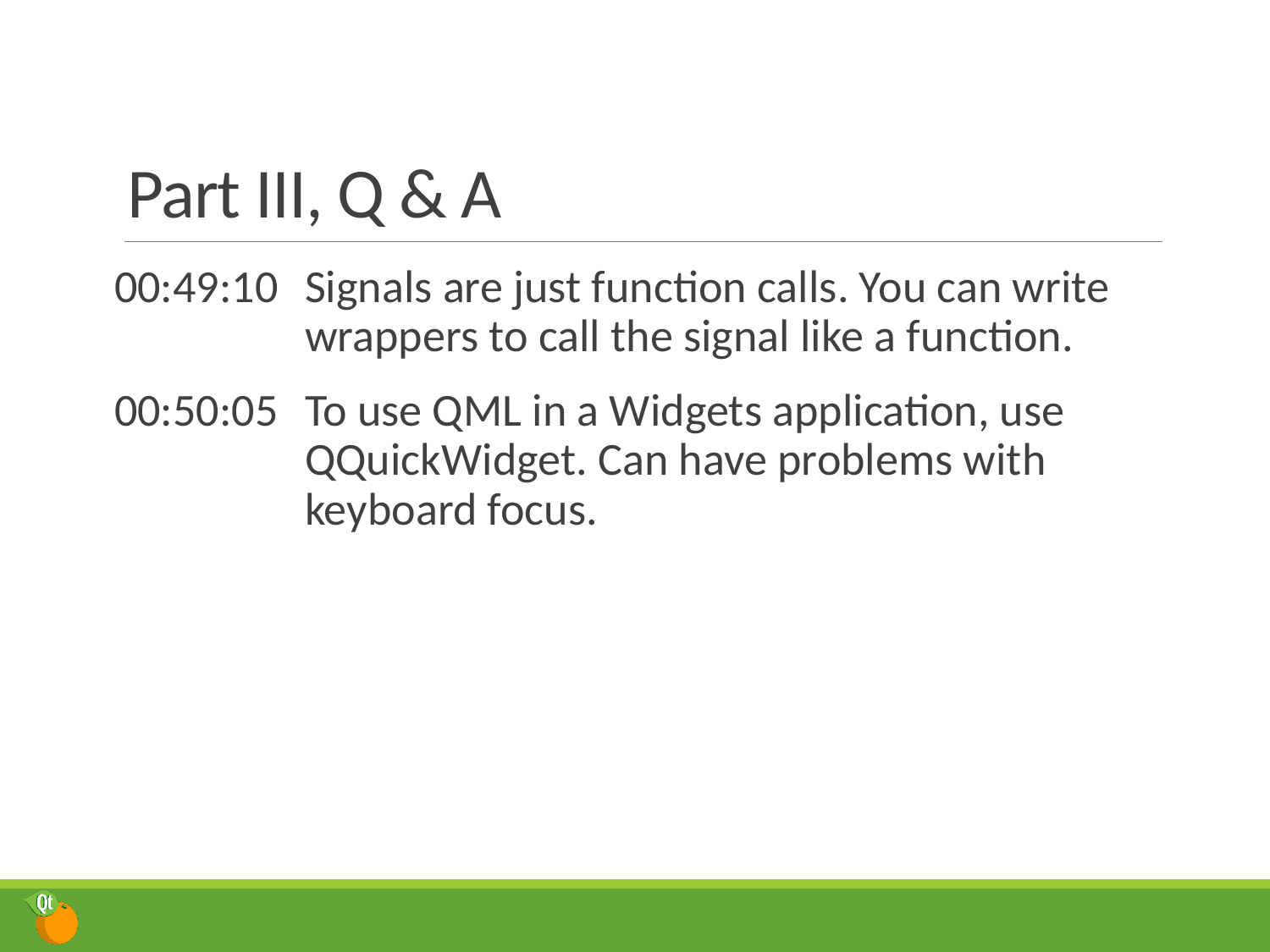

# Part III, Q & A
00:49:10	Signals are just function calls. You can write wrappers to call the signal like a function.
00:50:05	To use QML in a Widgets application, use QQuickWidget. Can have problems with keyboard focus.